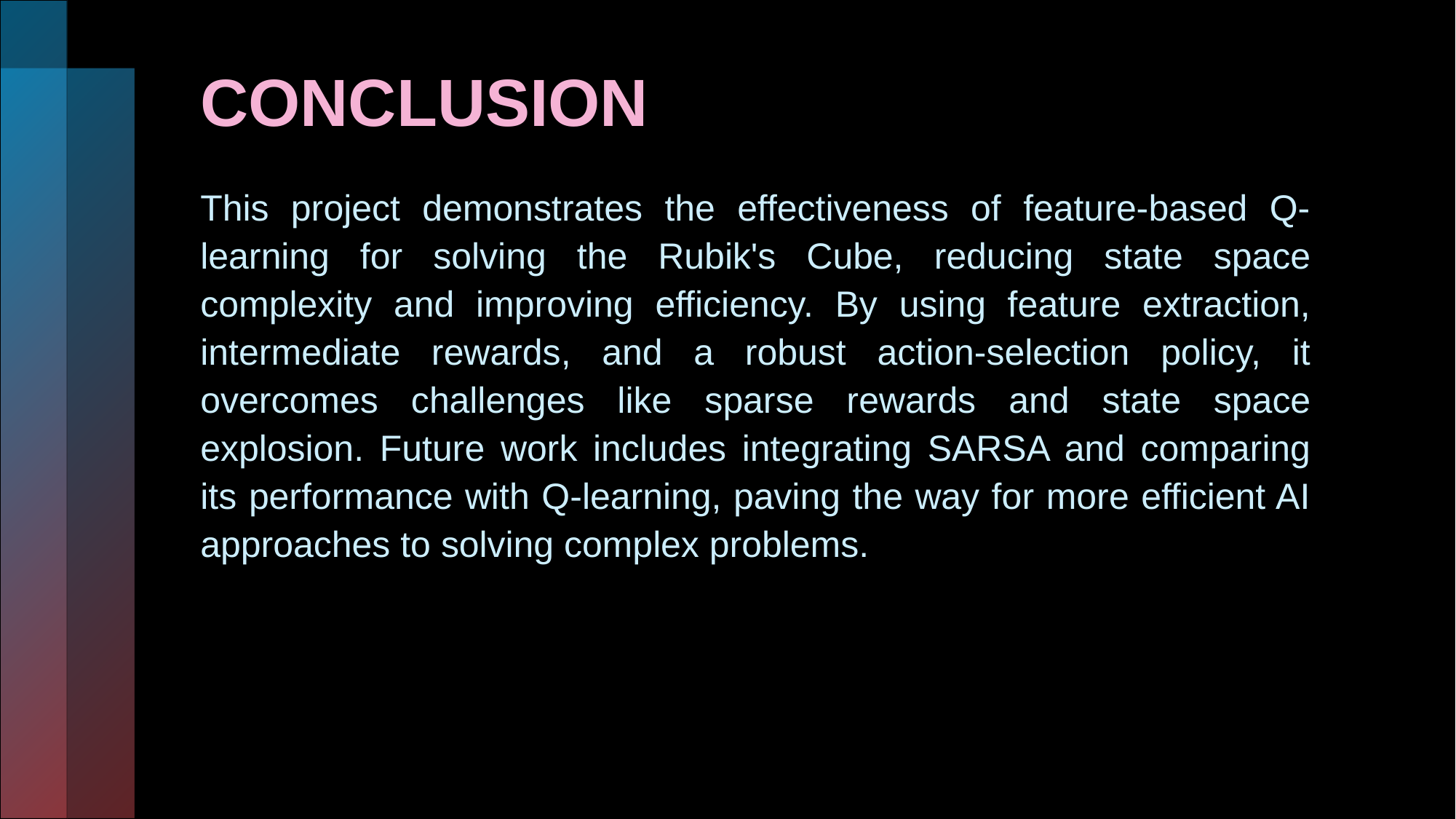

# CONCLUSION
This project demonstrates the effectiveness of feature-based Q-learning for solving the Rubik's Cube, reducing state space complexity and improving efficiency. By using feature extraction, intermediate rewards, and a robust action-selection policy, it overcomes challenges like sparse rewards and state space explosion. Future work includes integrating SARSA and comparing its performance with Q-learning, paving the way for more efficient AI approaches to solving complex problems.